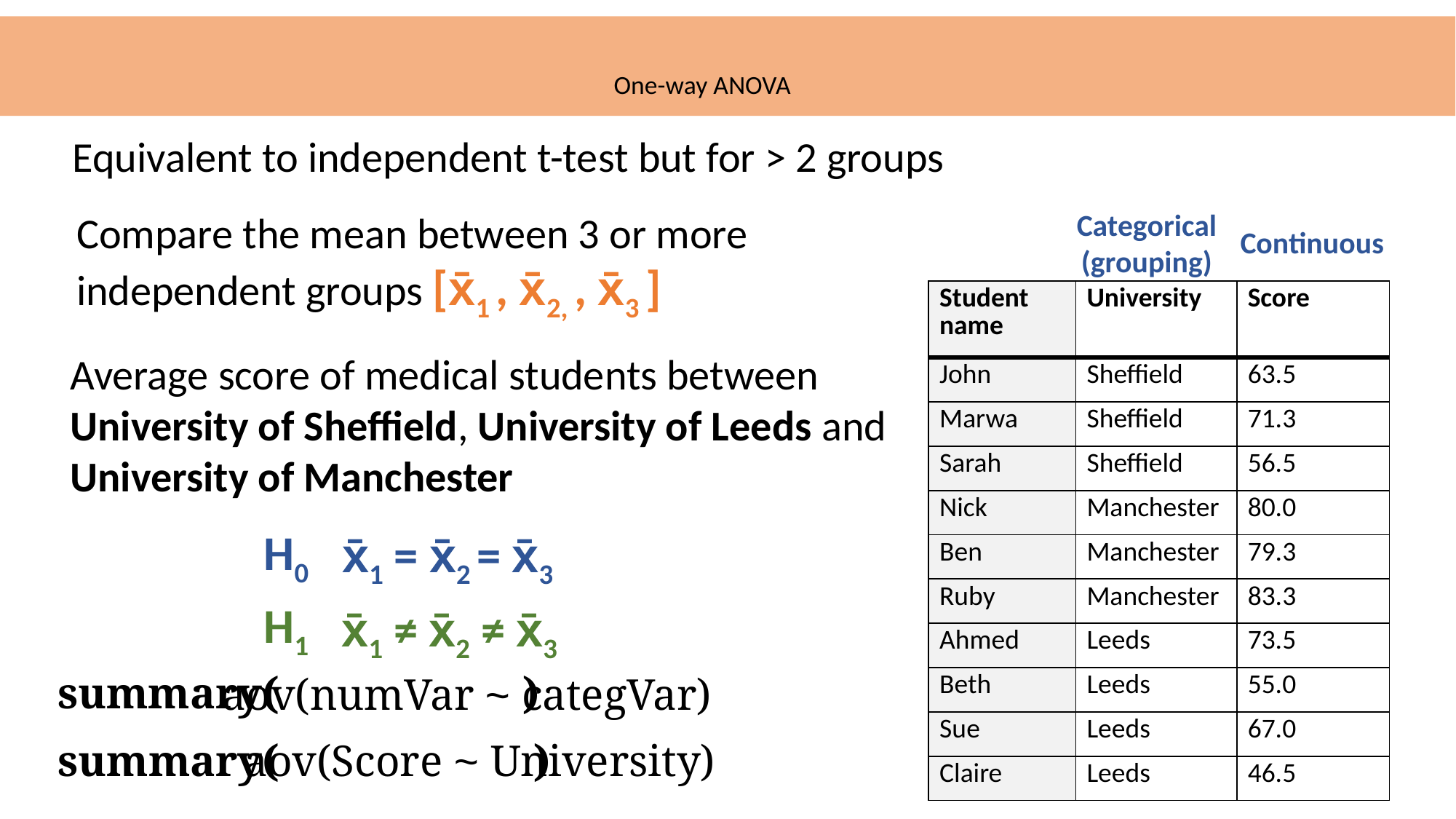

# One-way ANOVA
Equivalent to independent t-test but for > 2 groups
Compare the mean between 3 or more independent groups [x̄1 , x̄2, , x̄3 ]
Categorical
(grouping)
Continuous
| Student name | University | Score |
| --- | --- | --- |
| John | Sheffield | 63.5 |
| Marwa | Sheffield | 71.3 |
| Sarah | Sheffield | 56.5 |
| Nick | Manchester | 80.0 |
| Ben | Manchester | 79.3 |
| Ruby | Manchester | 83.3 |
| Ahmed | Leeds | 73.5 |
| Beth | Leeds | 55.0 |
| Sue | Leeds | 67.0 |
| Claire | Leeds | 46.5 |
Average score of medical students between University of Sheffield, University of Leeds and University of Manchester
H0
x̄1 = x̄2 = x̄3

H1
x̄1 ≠ x̄2 ≠ x̄3
summary(                      )
aov(numVar ~ categVar)
summary(                       )
aov(Score ~ University)